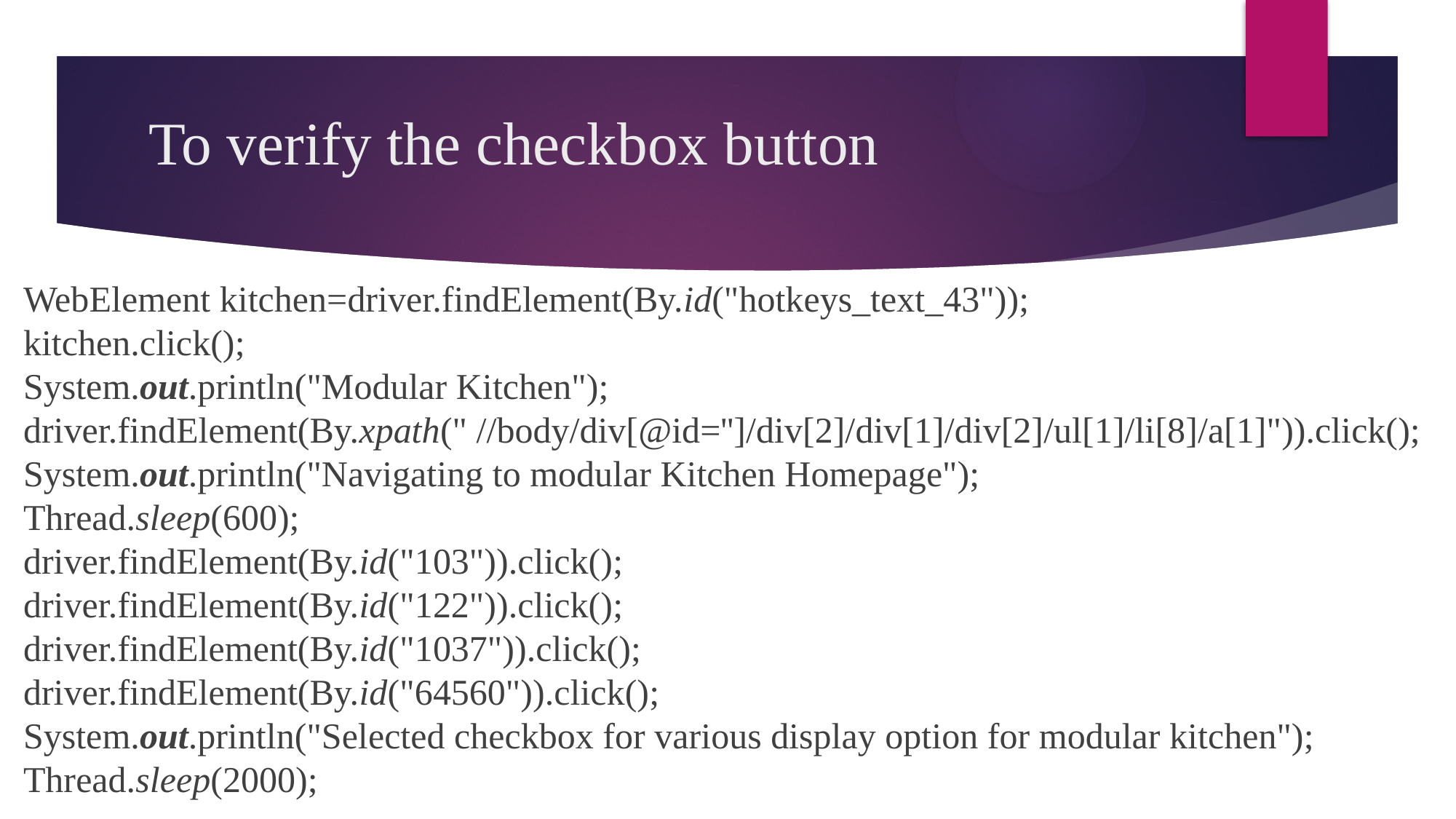

# To verify the checkbox button
WebElement kitchen=driver.findElement(By.id("hotkeys_text_43"));
kitchen.click();
System.out.println("Modular Kitchen");
driver.findElement(By.xpath(" //body/div[@id='']/div[2]/div[1]/div[2]/ul[1]/li[8]/a[1]")).click();
System.out.println("Navigating to modular Kitchen Homepage");
Thread.sleep(600);
driver.findElement(By.id("103")).click();
driver.findElement(By.id("122")).click();
driver.findElement(By.id("1037")).click();
driver.findElement(By.id("64560")).click();
System.out.println("Selected checkbox for various display option for modular kitchen");
Thread.sleep(2000);